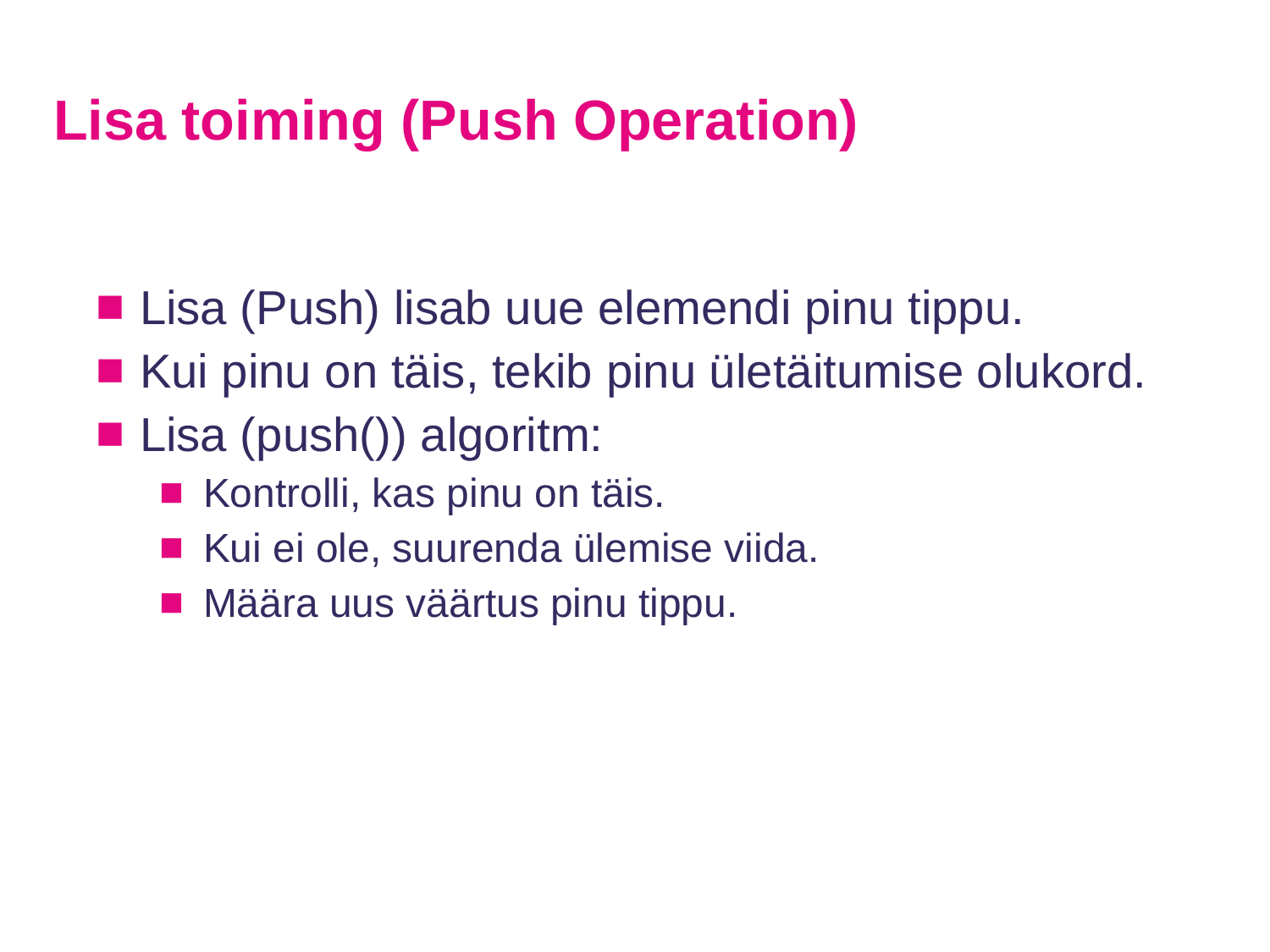

# Lisa toiming (Push Operation)

Lisa (Push) lisab uue elemendi pinu tippu.
Kui pinu on täis, tekib pinu ületäitumise olukord.
Lisa (push()) algoritm:
Kontrolli, kas pinu on täis.
Kui ei ole, suurenda ülemise viida.
Määra uus väärtus pinu tippu.